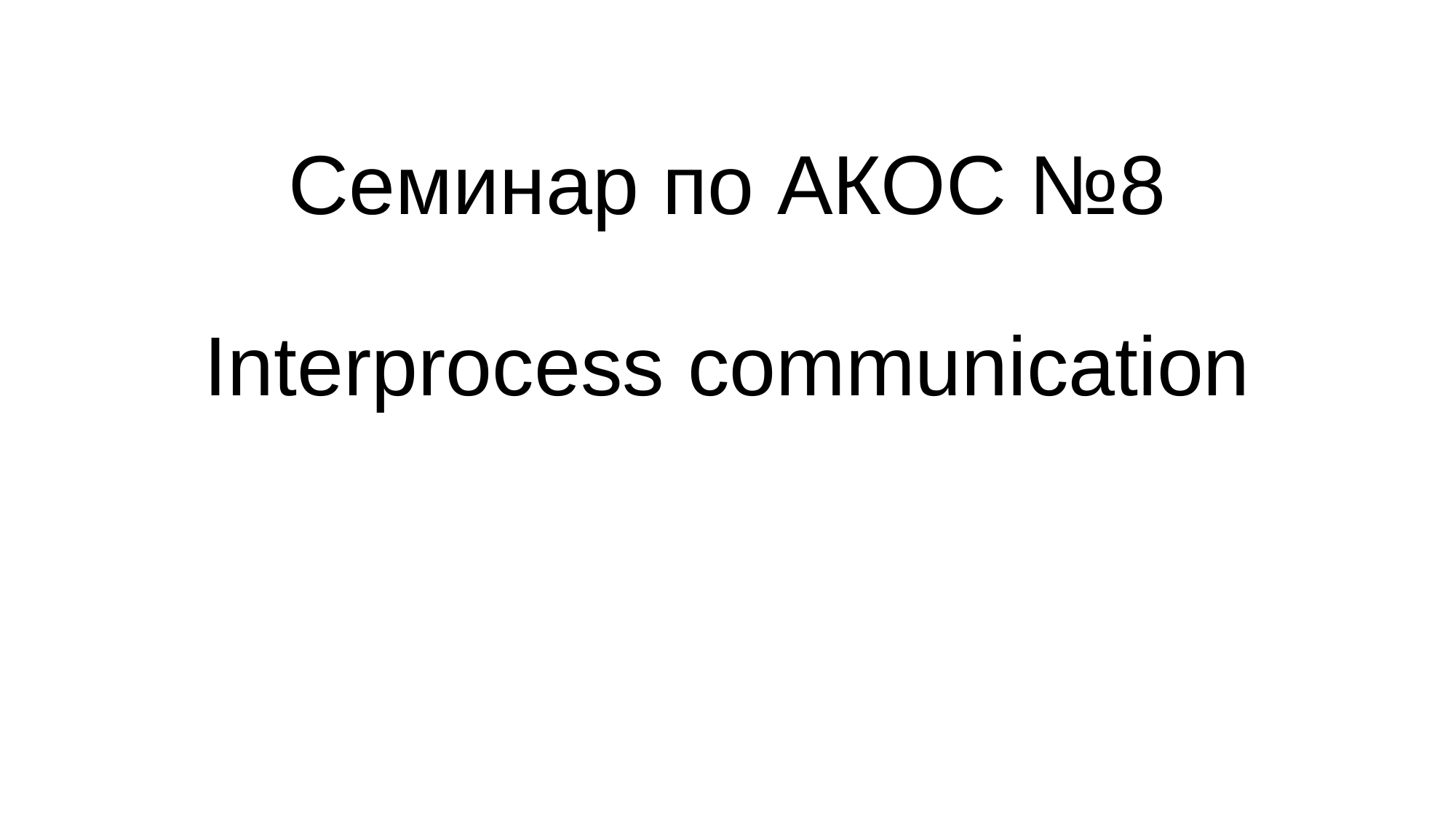

# Семинар по АКОС №8 Interprocess communication